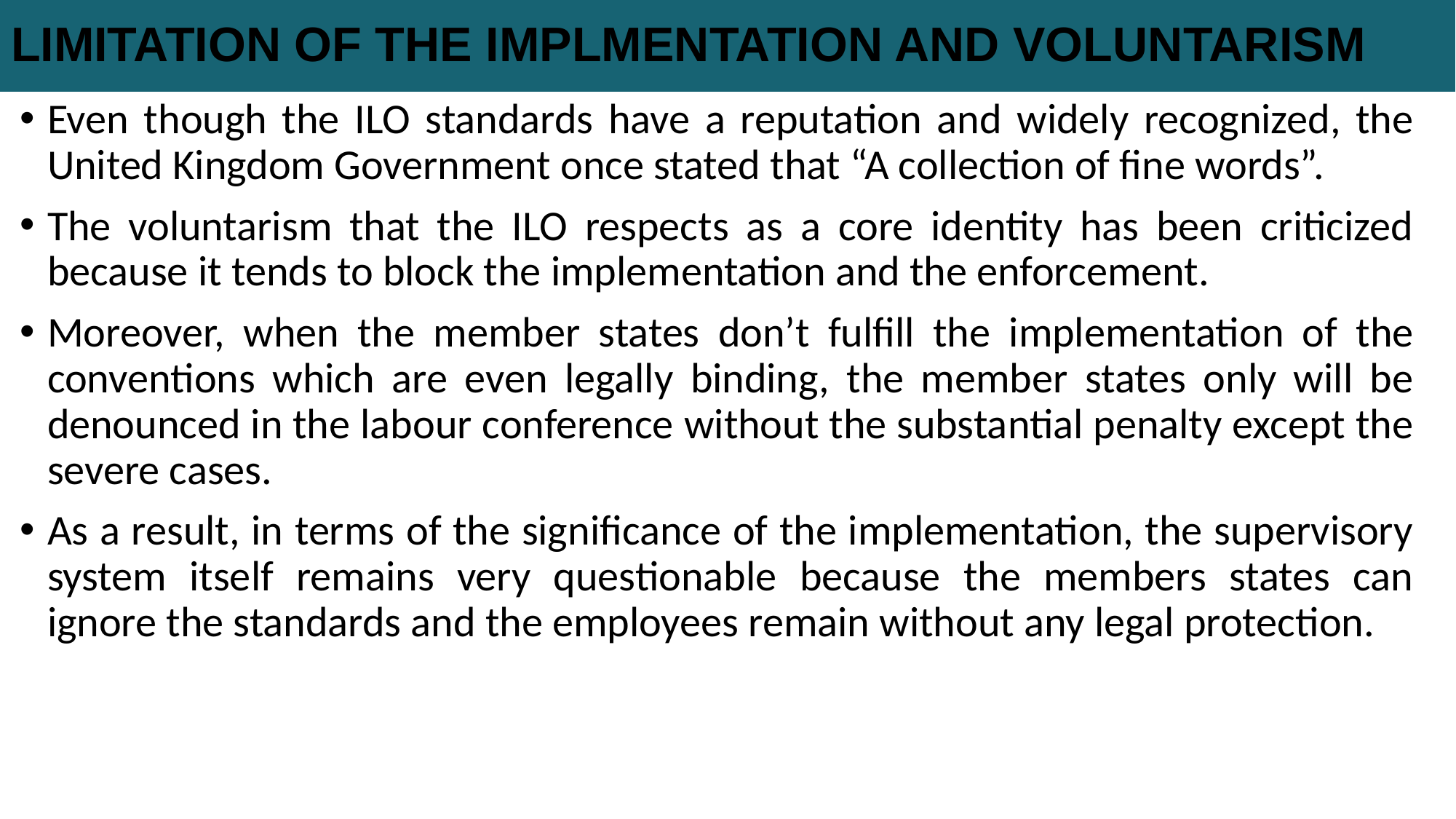

# LIMITATION OF THE IMPLMENTATION AND VOLUNTARISM
Even though the ILO standards have a reputation and widely recognized, the United Kingdom Government once stated that “A collection of fine words”.
The voluntarism that the ILO respects as a core identity has been criticized because it tends to block the implementation and the enforcement.
Moreover, when the member states don’t fulfill the implementation of the conventions which are even legally binding, the member states only will be denounced in the labour conference without the substantial penalty except the severe cases.
As a result, in terms of the significance of the implementation, the supervisory system itself remains very questionable because the members states can ignore the standards and the employees remain without any legal protection.